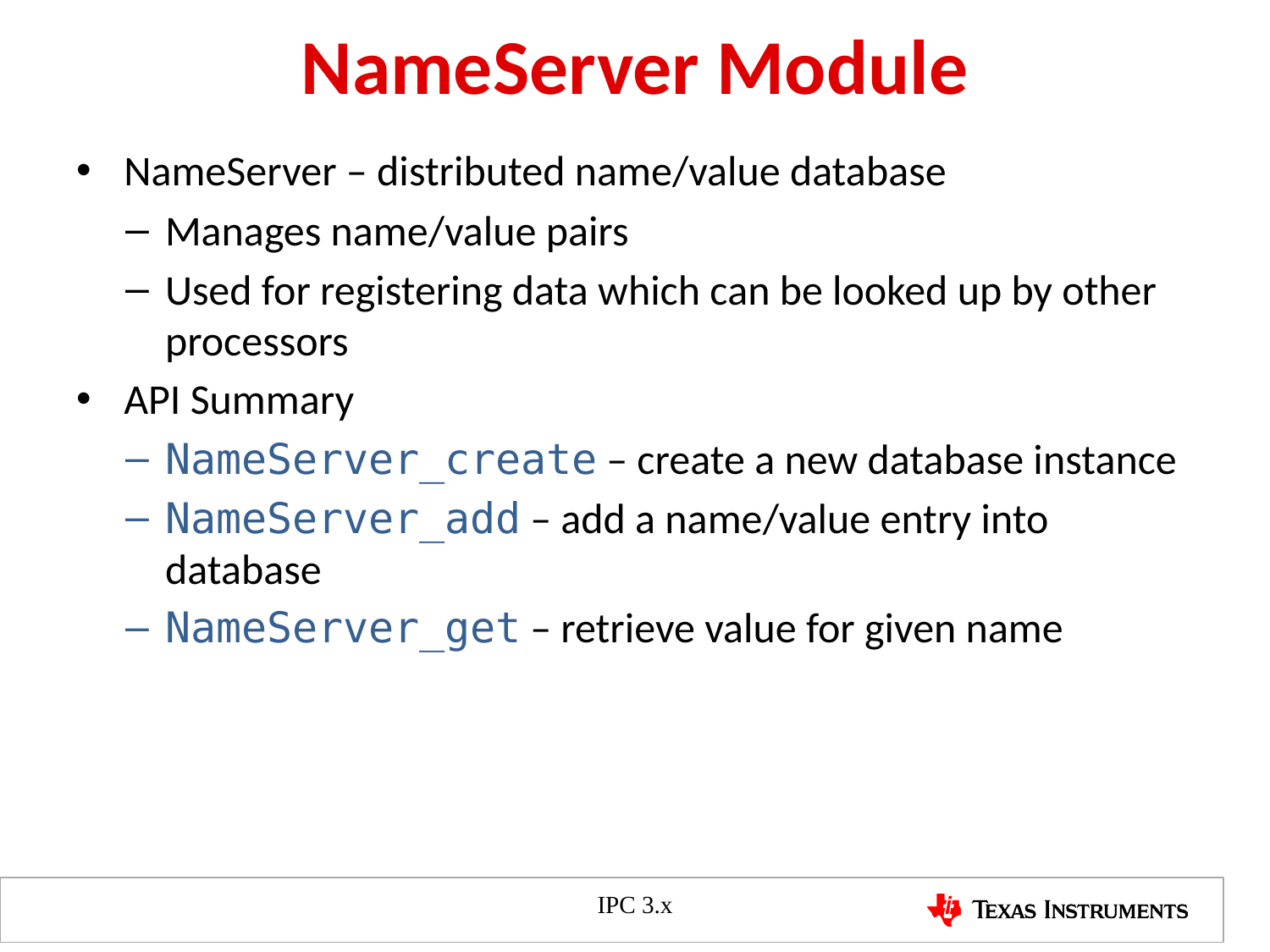

# NameServer Module
NameServer – distributed name/value database
Manages name/value pairs
Used for registering data which can be looked up by other processors
API Summary
NameServer_create – create a new database instance
NameServer_add – add a name/value entry into database
NameServer_get – retrieve value for given name
IPC 3.x